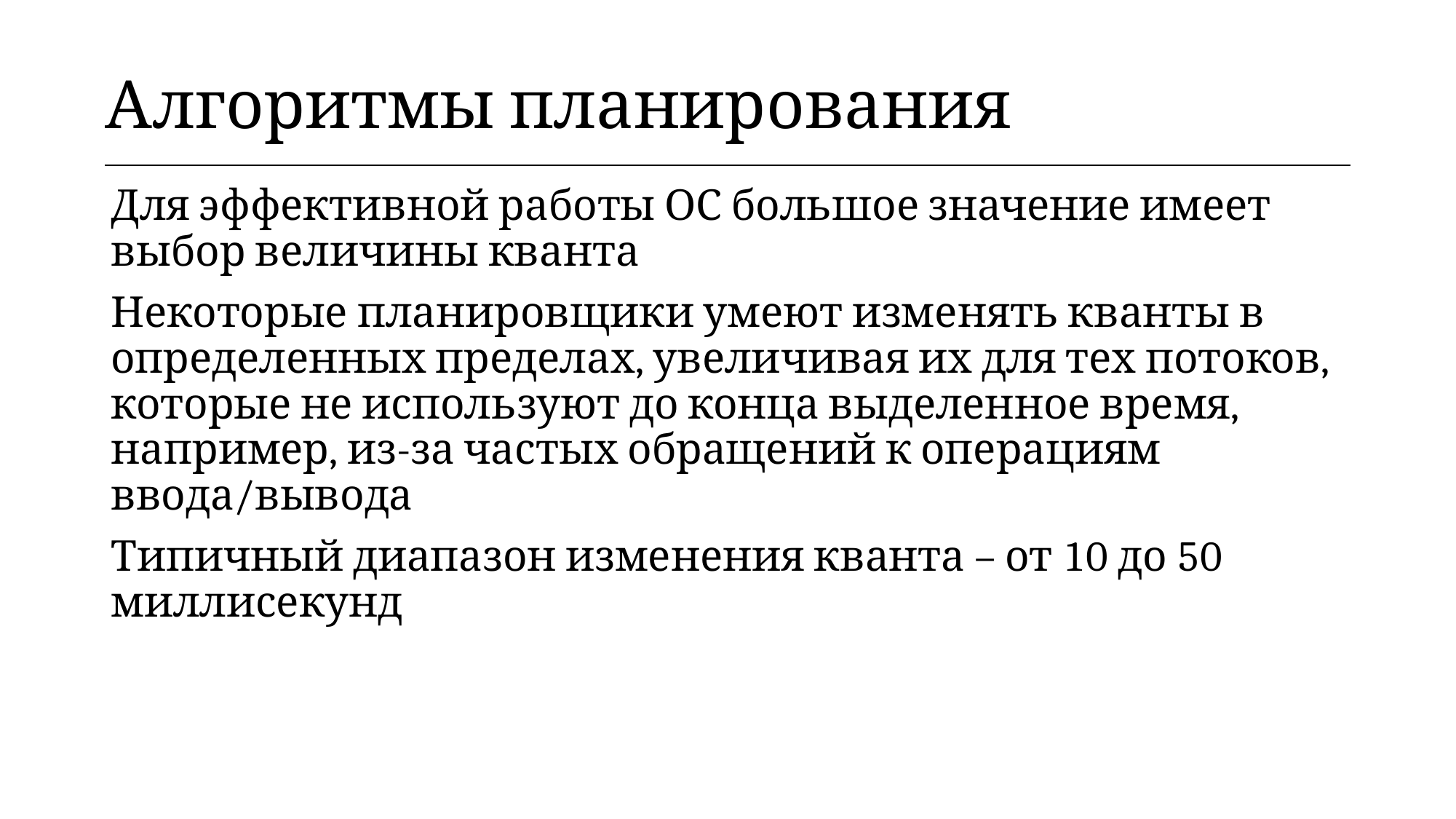

| Алгоритмы планирования |
| --- |
Для эффективной работы ОС большое значение имеет выбор величины кванта
Некоторые планировщики умеют изменять кванты в определенных пределах, увеличивая их для тех потоков, которые не используют до конца выделенное время, например, из-за частых обращений к операциям ввода/вывода
Типичный диапазон изменения кванта – от 10 до 50 миллисекунд